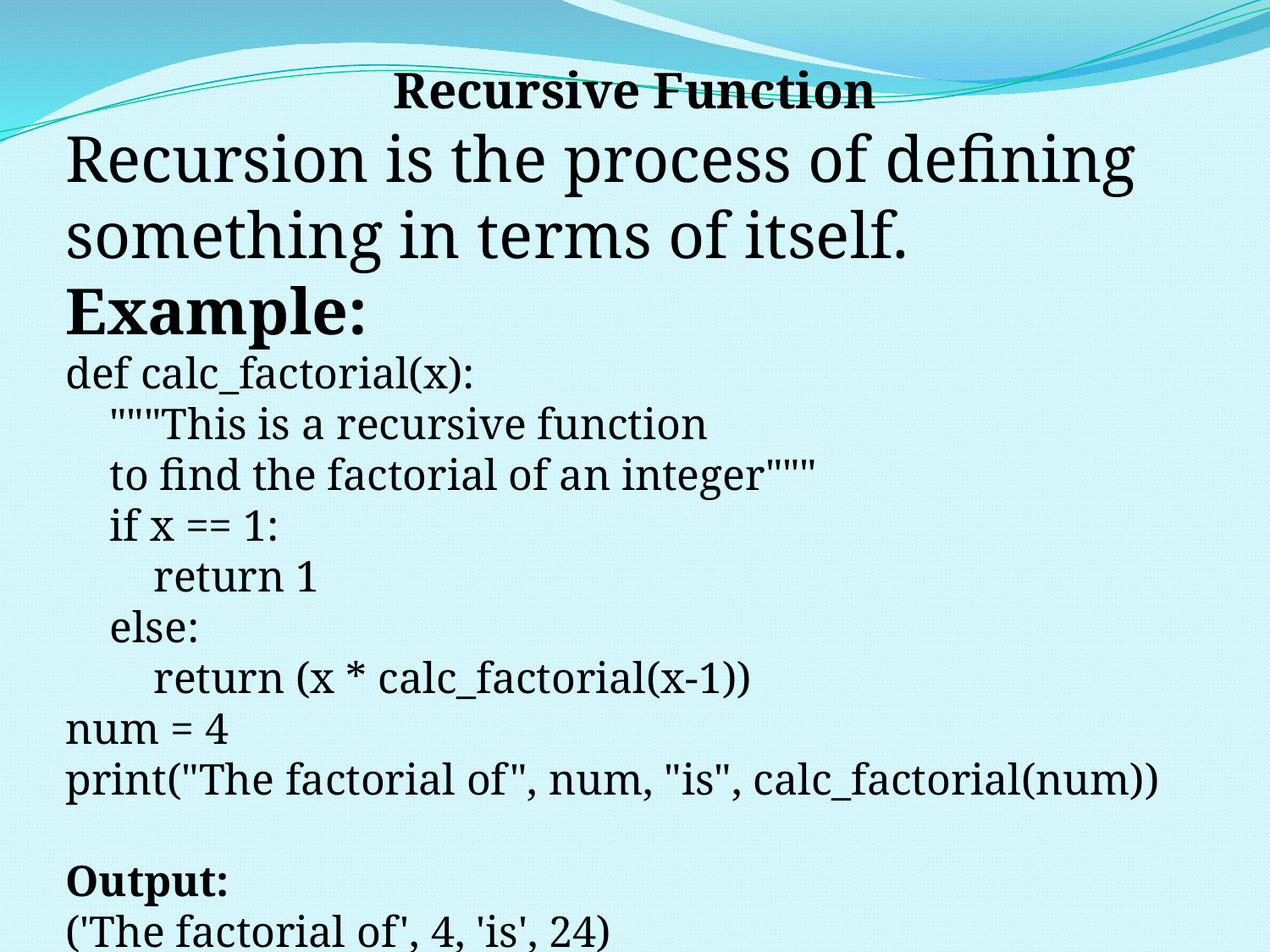

Recursive Function
Recursion is the process of defining something in terms of itself.
Example:
def calc_factorial(x):
    """This is a recursive function
    to find the factorial of an integer"""
    if x == 1:
        return 1
    else:
        return (x * calc_factorial(x-1))
num = 4
print("The factorial of", num, "is", calc_factorial(num))
Output:
('The factorial of', 4, 'is', 24)